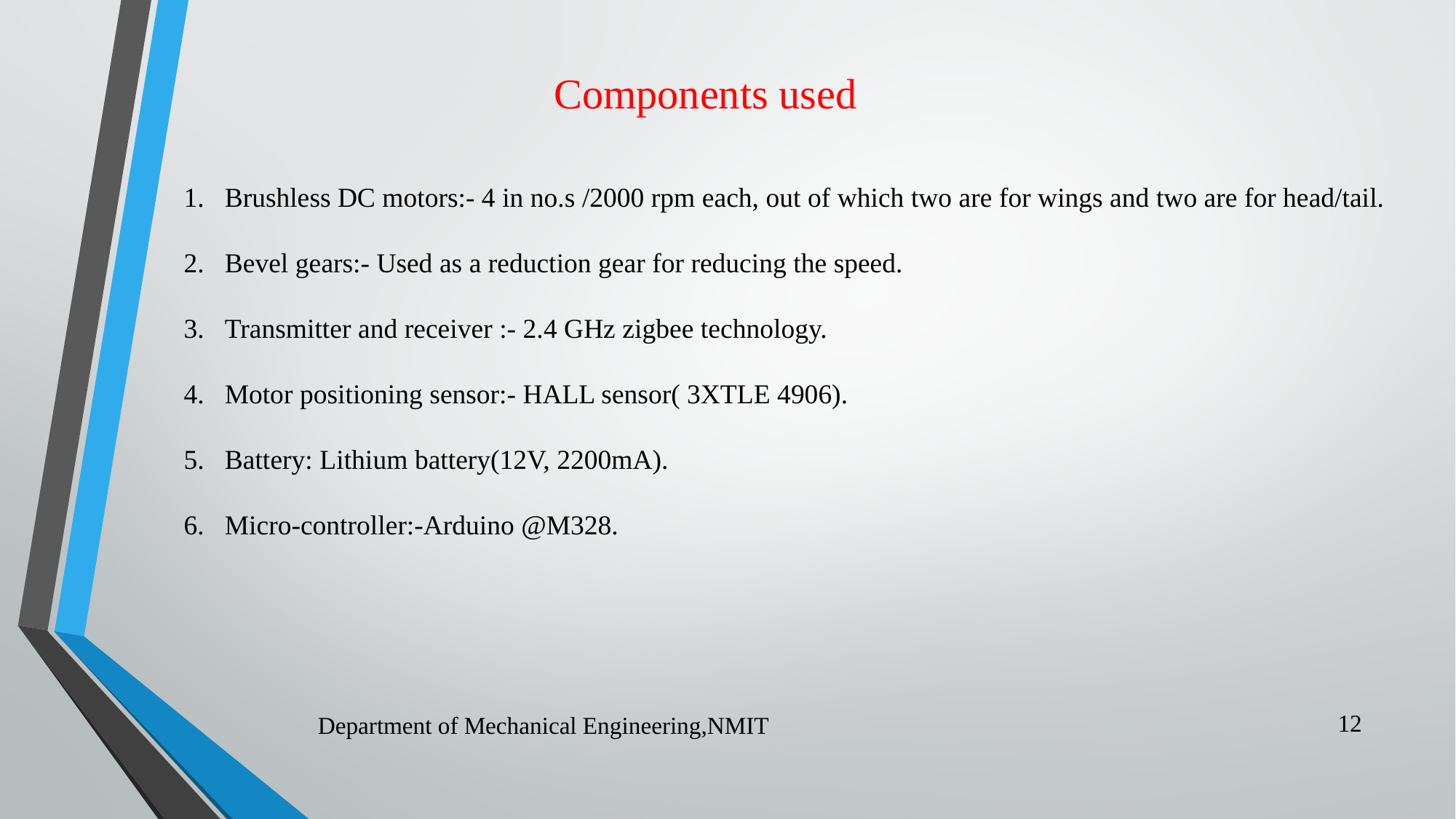

Components used

Brushless DC motors:- 4 in no.s /2000 rpm each, out of which two are for wings and two are for head/tail.

Bevel gears:- Used as a reduction gear for reducing the speed.

Transmitter and receiver :- 2.4 GHz zigbee technology.

Motor positioning sensor:- HALL sensor( 3XTLE 4906).

Battery: Lithium battery(12V, 2200mA).

Micro-controller:-Arduino @M328.

12
Department of Mechanical Engineering,NMIT